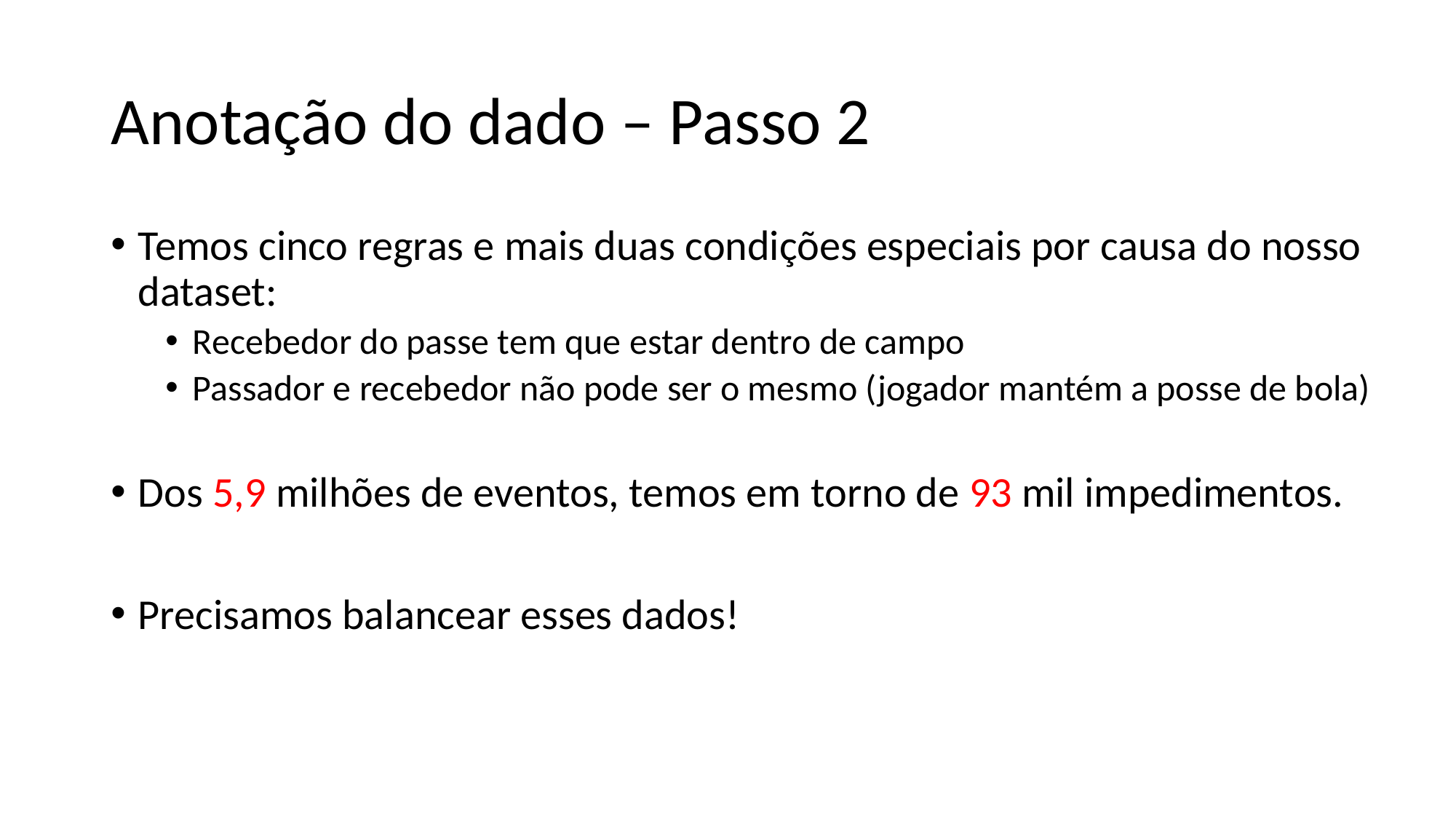

# Anotação do dado – Passo 2
Temos cinco regras e mais duas condições especiais por causa do nosso dataset:
Recebedor do passe tem que estar dentro de campo
Passador e recebedor não pode ser o mesmo (jogador mantém a posse de bola)

Dos 5,9 milhões de eventos, temos em torno de 93 mil impedimentos.

Precisamos balancear esses dados!